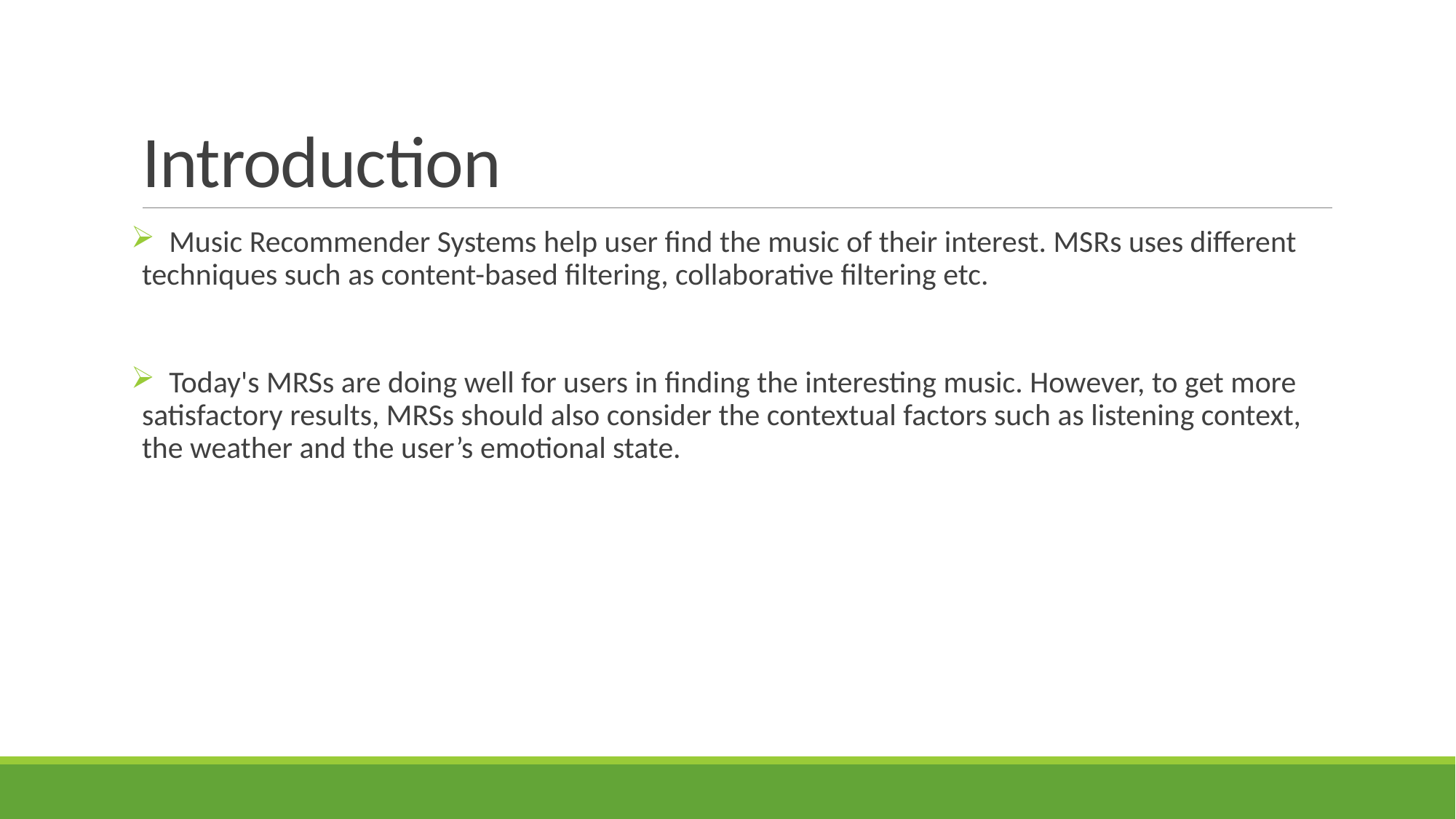

# Introduction
  Music Recommender Systems help user find the music of their interest. MSRs uses different techniques such as content-based filtering, collaborative filtering etc.

  Today's MRSs are doing well for users in finding the interesting music. However, to get more satisfactory results, MRSs should also consider the contextual factors such as listening context, the weather and the user’s emotional state.